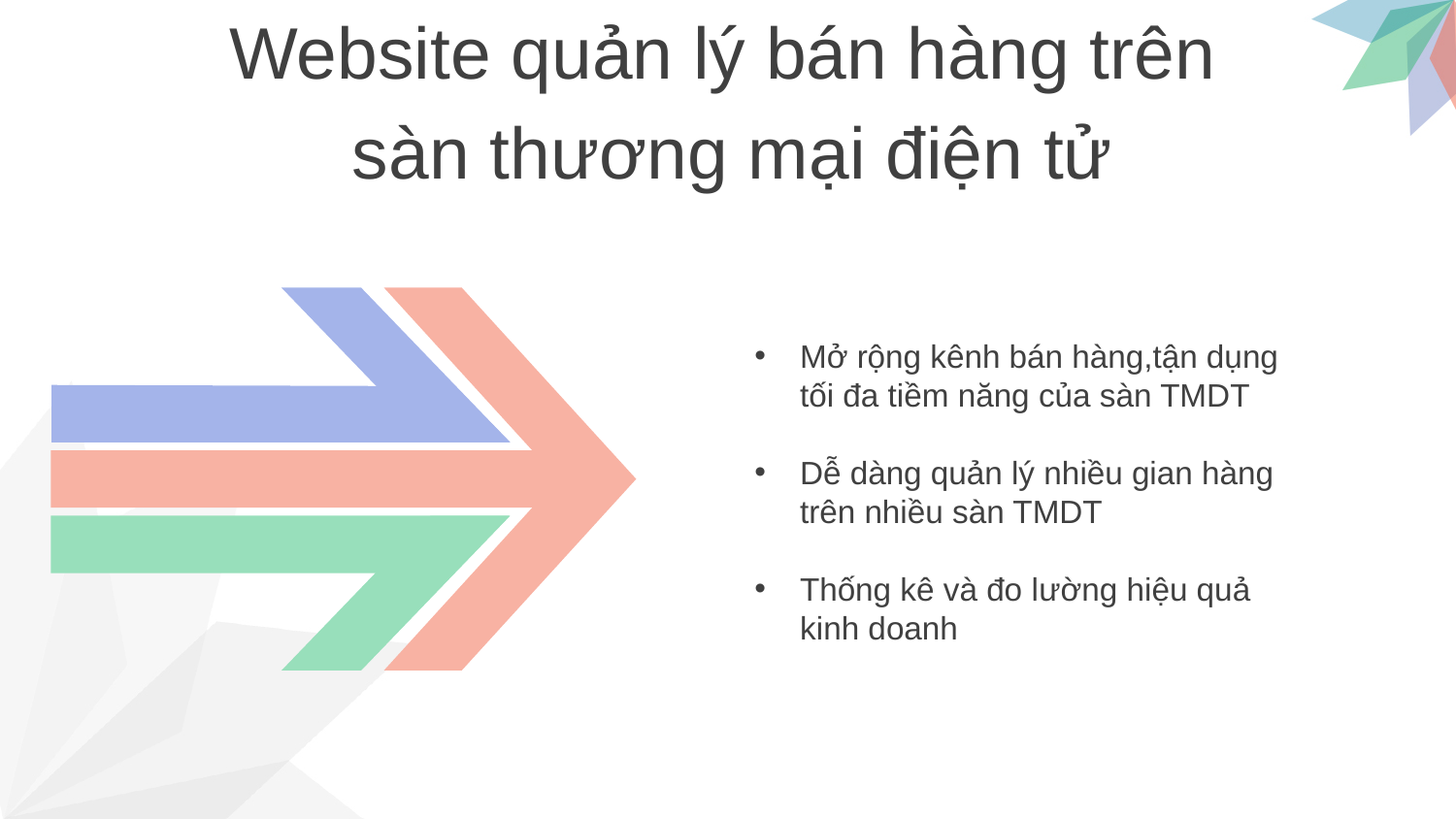

Website quản lý bán hàng trên
sàn thương mại điện tử

Mở rộng kênh bán hàng,tận dụng tối đa tiềm năng của sàn TMDT

Dễ dàng quản lý nhiều gian hàng trên nhiều sàn TMDT

Thống kê và đo lường hiệu quả kinh doanh